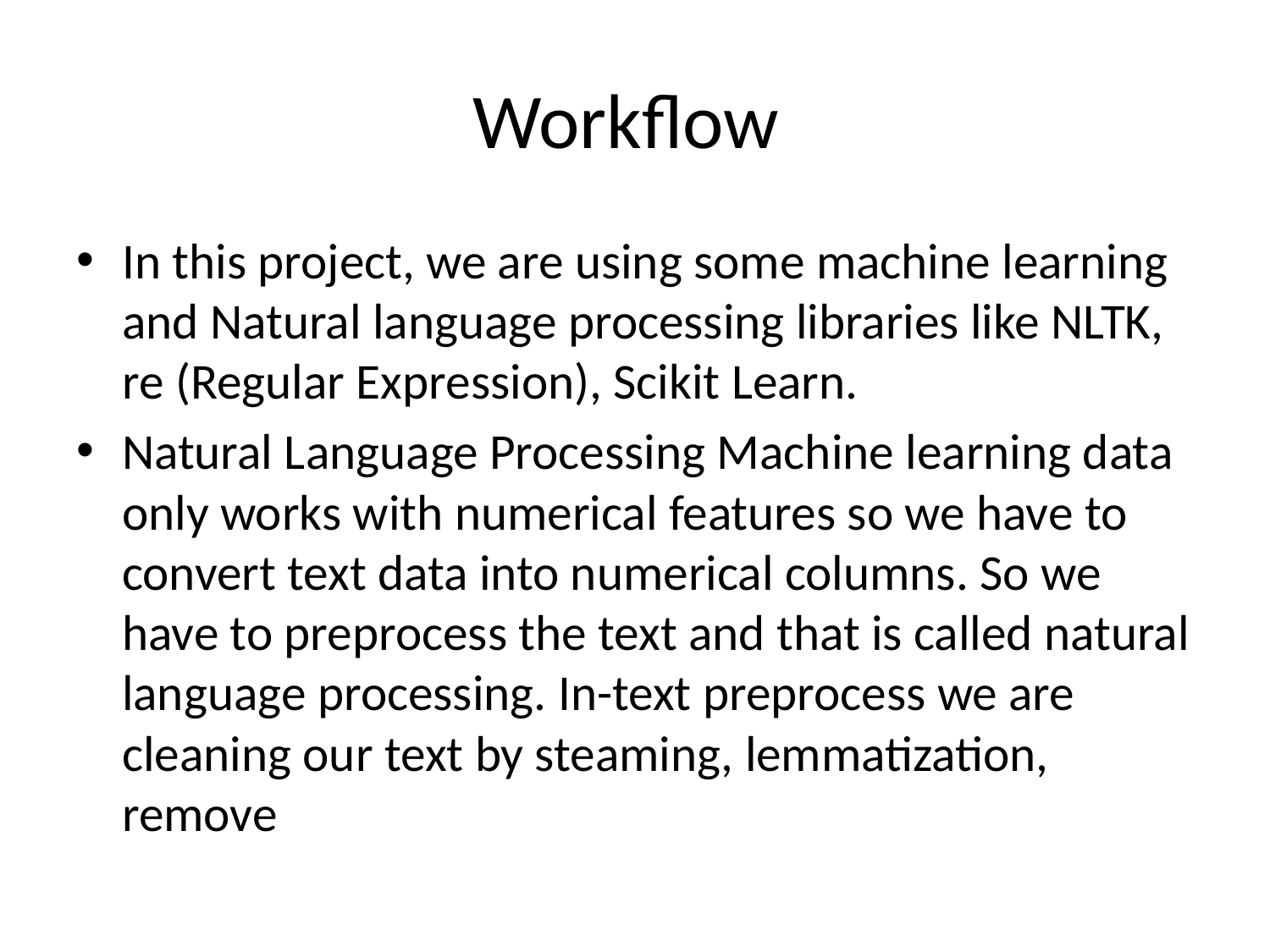

# Workflow
In this project, we are using some machine learning and Natural language processing libraries like NLTK, re (Regular Expression), Scikit Learn.
Natural Language Processing Machine learning data only works with numerical features so we have to convert text data into numerical columns. So we have to preprocess the text and that is called natural language processing. In-text preprocess we are cleaning our text by steaming, lemmatization, remove